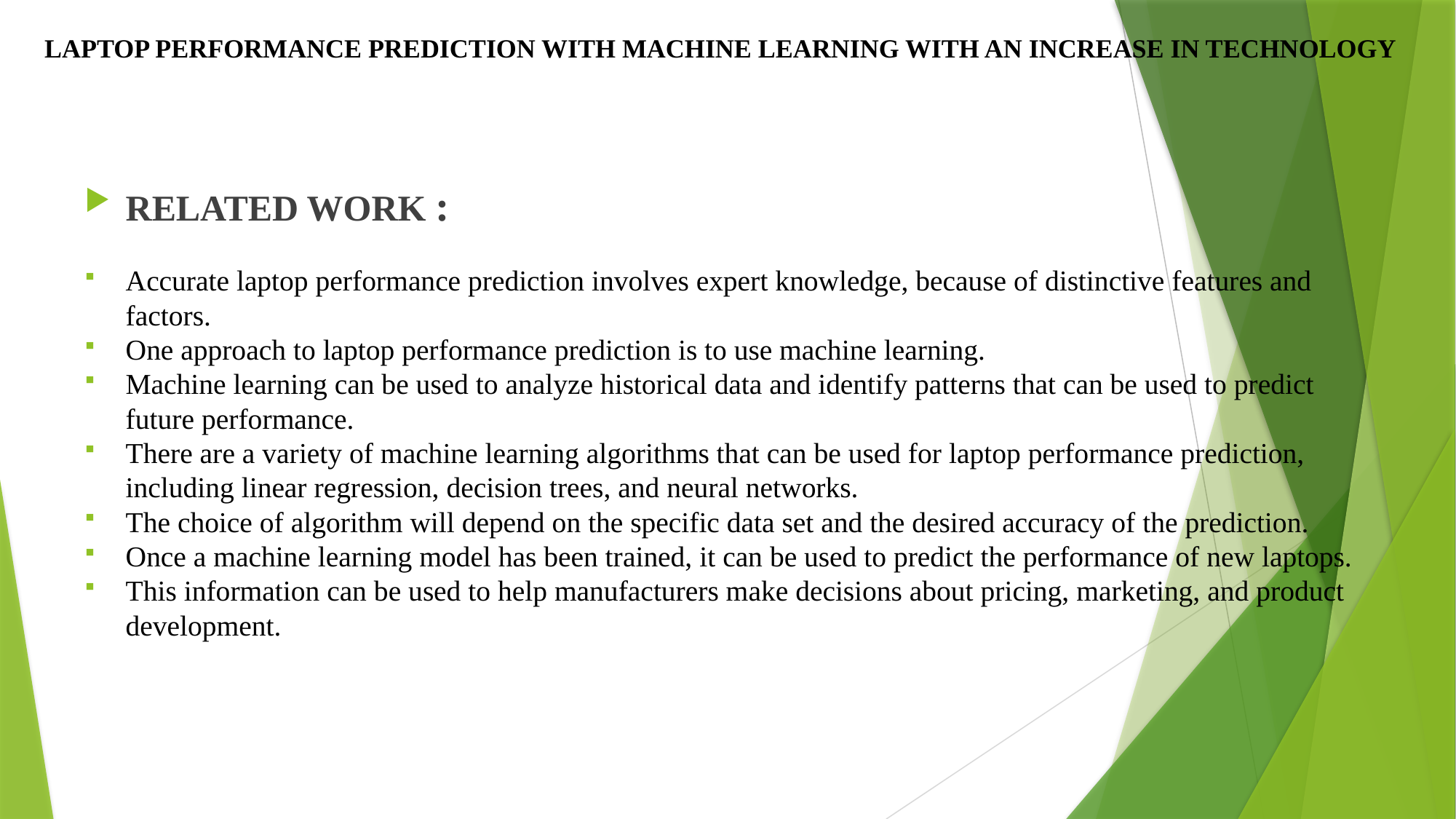

# LAPTOP PERFORMANCE PREDICTION WITH MACHINE LEARNING WITH AN INCREASE IN TECHNOLOGY
RELATED WORK :

Accurate laptop performance prediction involves expert knowledge, because of distinctive features and factors.
One approach to laptop performance prediction is to use machine learning.
Machine learning can be used to analyze historical data and identify patterns that can be used to predict future performance.
There are a variety of machine learning algorithms that can be used for laptop performance prediction, including linear regression, decision trees, and neural networks.
The choice of algorithm will depend on the specific data set and the desired accuracy of the prediction.
Once a machine learning model has been trained, it can be used to predict the performance of new laptops.
This information can be used to help manufacturers make decisions about pricing, marketing, and product development.